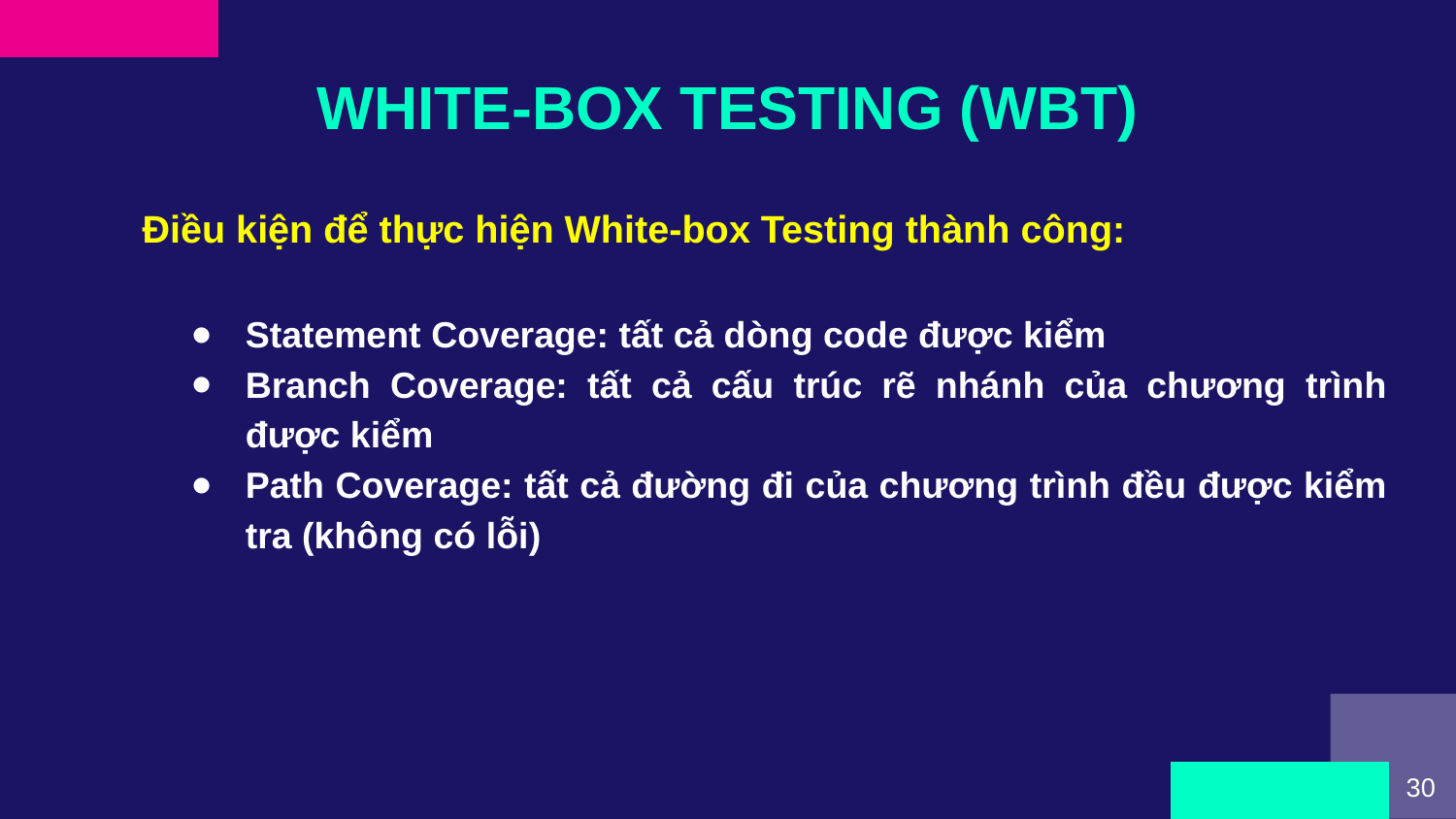

# WHITE-BOX TESTING (WBT)

Điều kiện để thực hiện White-box Testing thành công:
Statement Coverage: tất cả dòng code được kiểm
Branch Coverage: tất cả cấu trúc rẽ nhánh của chương trình được kiểm
Path Coverage: tất cả đường đi của chương trình đều được kiểm tra (không có lỗi)
30